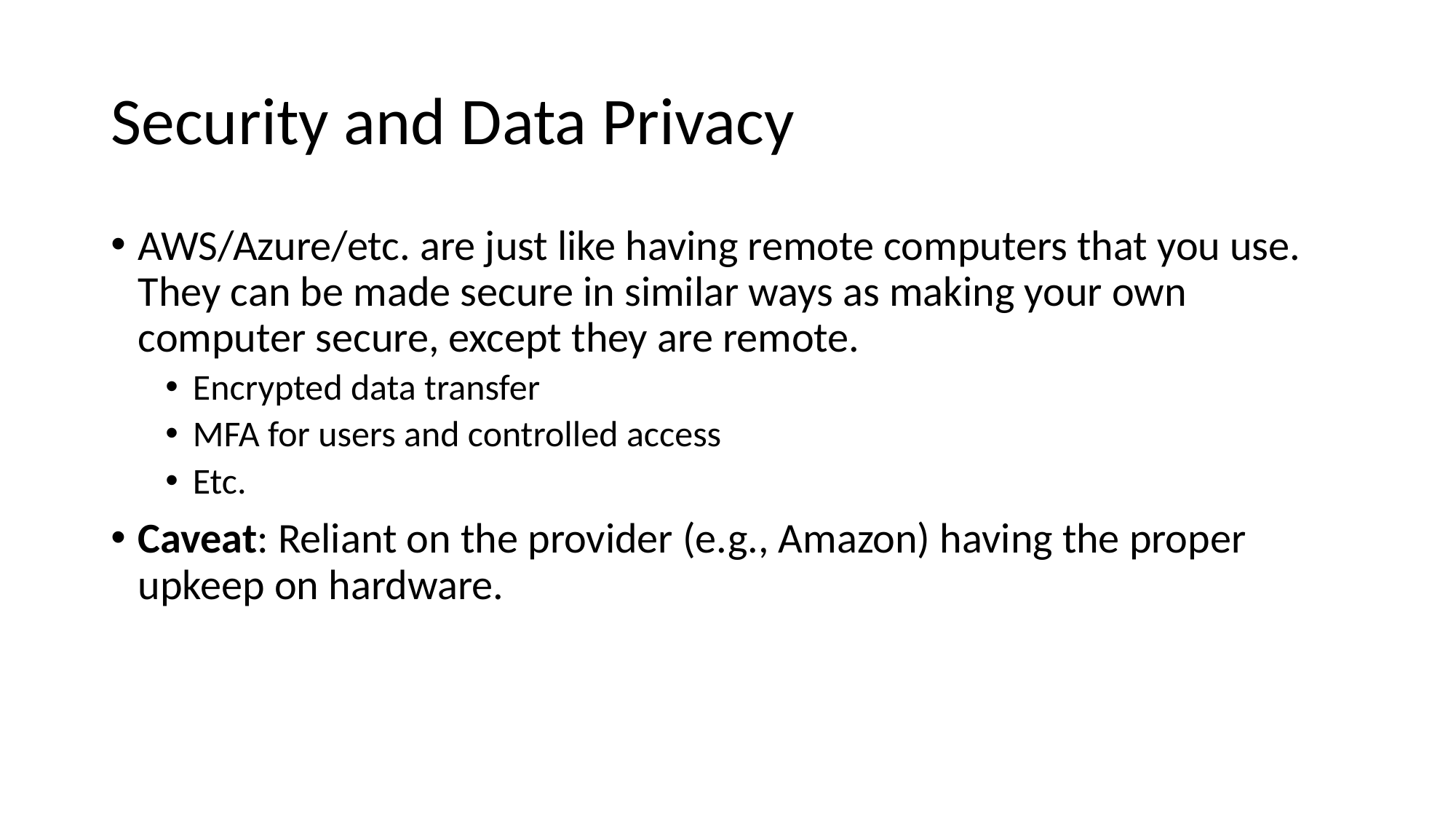

# Security and Data Privacy
AWS/Azure/etc. are just like having remote computers that you use. They can be made secure in similar ways as making your own computer secure, except they are remote.
Encrypted data transfer
MFA for users and controlled access
Etc.
Caveat: Reliant on the provider (e.g., Amazon) having the proper upkeep on hardware.